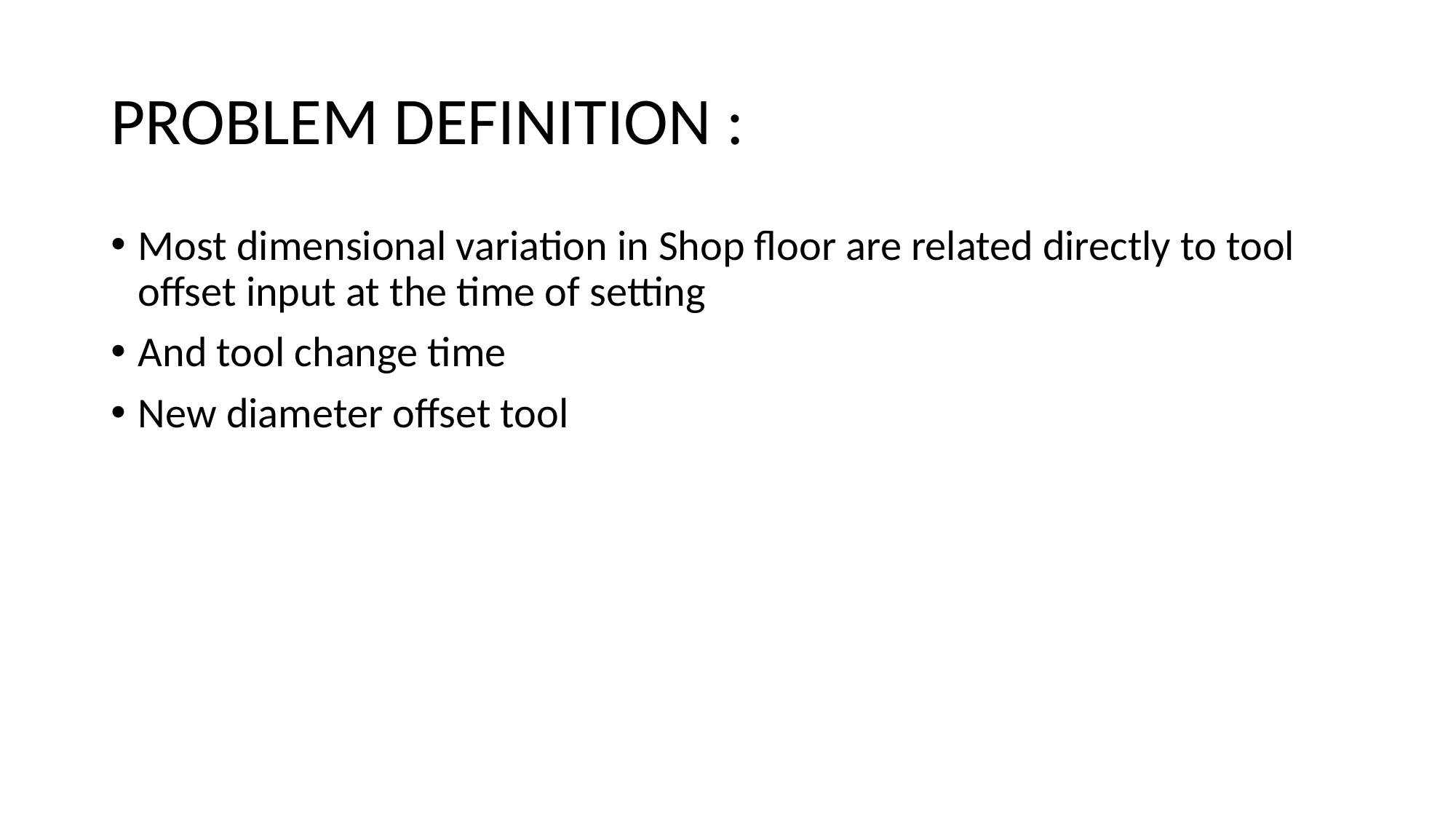

# PROBLEM DEFINITION :
Most dimensional variation in Shop floor are related directly to tool offset input at the time of setting
And tool change time
New diameter offset tool